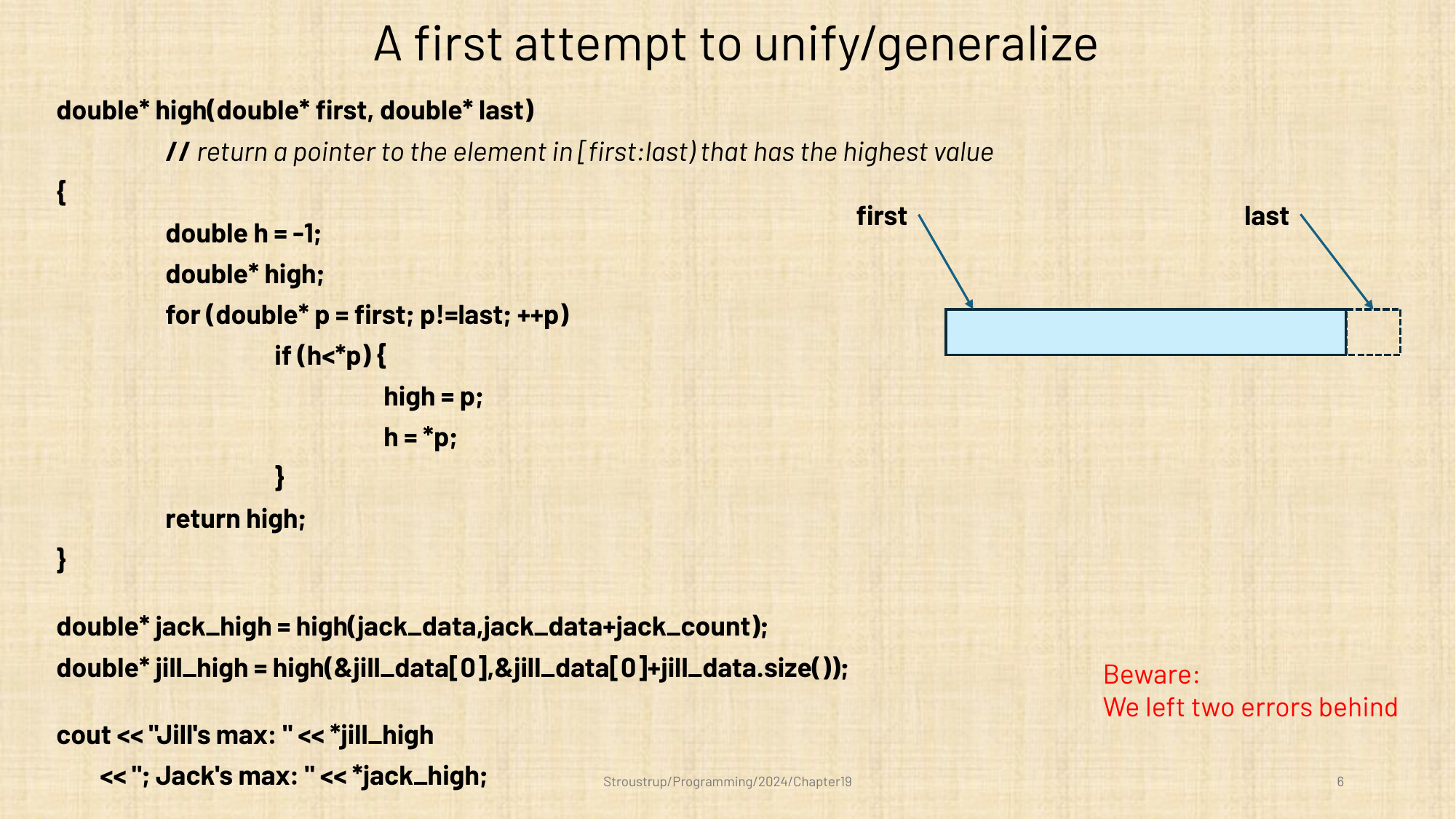

# A first attempt to unify/generalize
double* high(double* first, double* last)
	// return a pointer to the element in [first:last) that has the highest value
{
	double h = -1;
	double* high;
	for (double* p = first; p!=last; ++p)
		if (h<*p) {
			high = p;
			h = *p;
		}
	return high;
}

double* jack_high = high(jack_data,jack_data+jack_count);
double* jill_high = high(&jill_data[0],&jill_data[0]+jill_data.size());

cout << "Jill's max: " << *jill_high
        << "; Jack's max: " << *jack_high;

first
last

Beware:
We left two errors behind
Stroustrup/Programming/2024/Chapter19
6